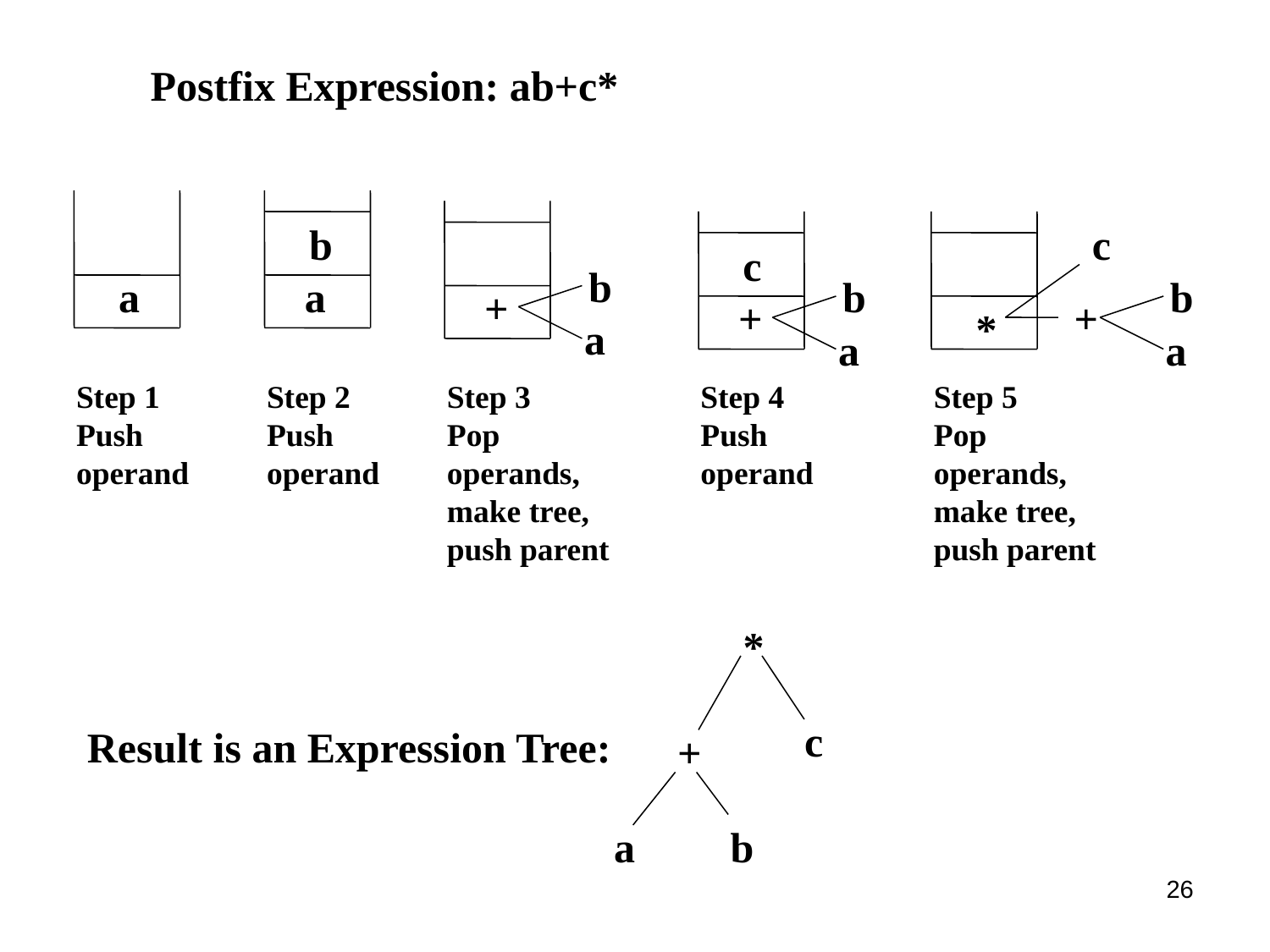

Postfix Expression: ab+c*

b

c

c

b
a
a
b

b

+

+
+

*

a

a

a

Step 1
Push
operand
Step 2
Push
operand
Step 3
Pop
operands,
make tree,
push parent
Step 4
Push
operand
Step 5
Pop
operands,
make tree,
push parent

*

c
Result is an Expression Tree:
+

a
b
26